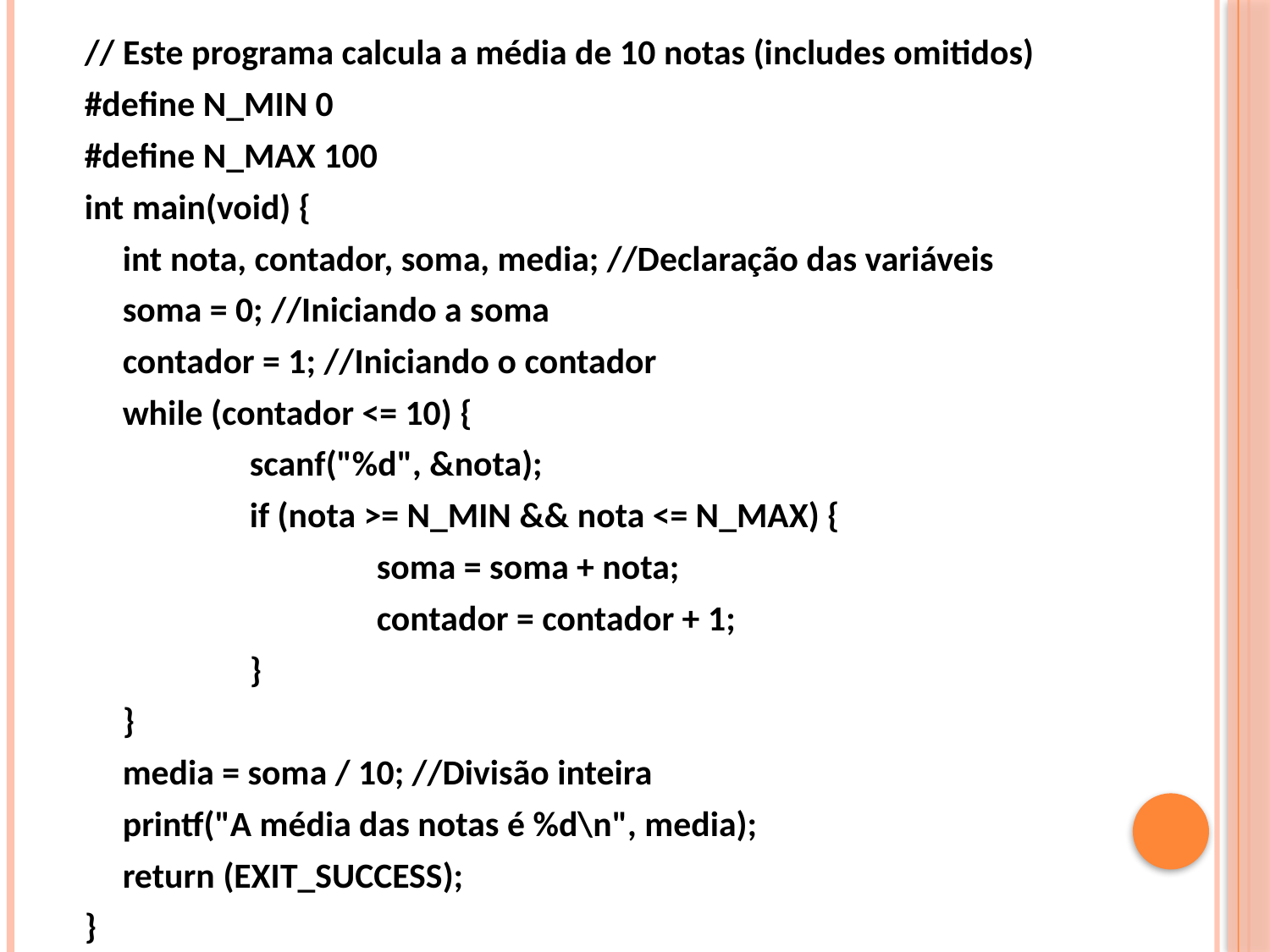

// Este programa calcula a média de 10 notas (includes omitidos)
#define N_MIN 0
#define N_MAX 100
int main(void) {
	int nota, contador, soma, media; //Declaração das variáveis
	soma = 0; //Iniciando a soma
	contador = 1; //Iniciando o contador
	while (contador <= 10) {
		scanf("%d", &nota);
		if (nota >= N_MIN && nota <= N_MAX) {
			soma = soma + nota;
			contador = contador + 1;
		}
	}
	media = soma / 10; //Divisão inteira
	printf("A média das notas é %d\n", media);
	return (EXIT_SUCCESS);
}